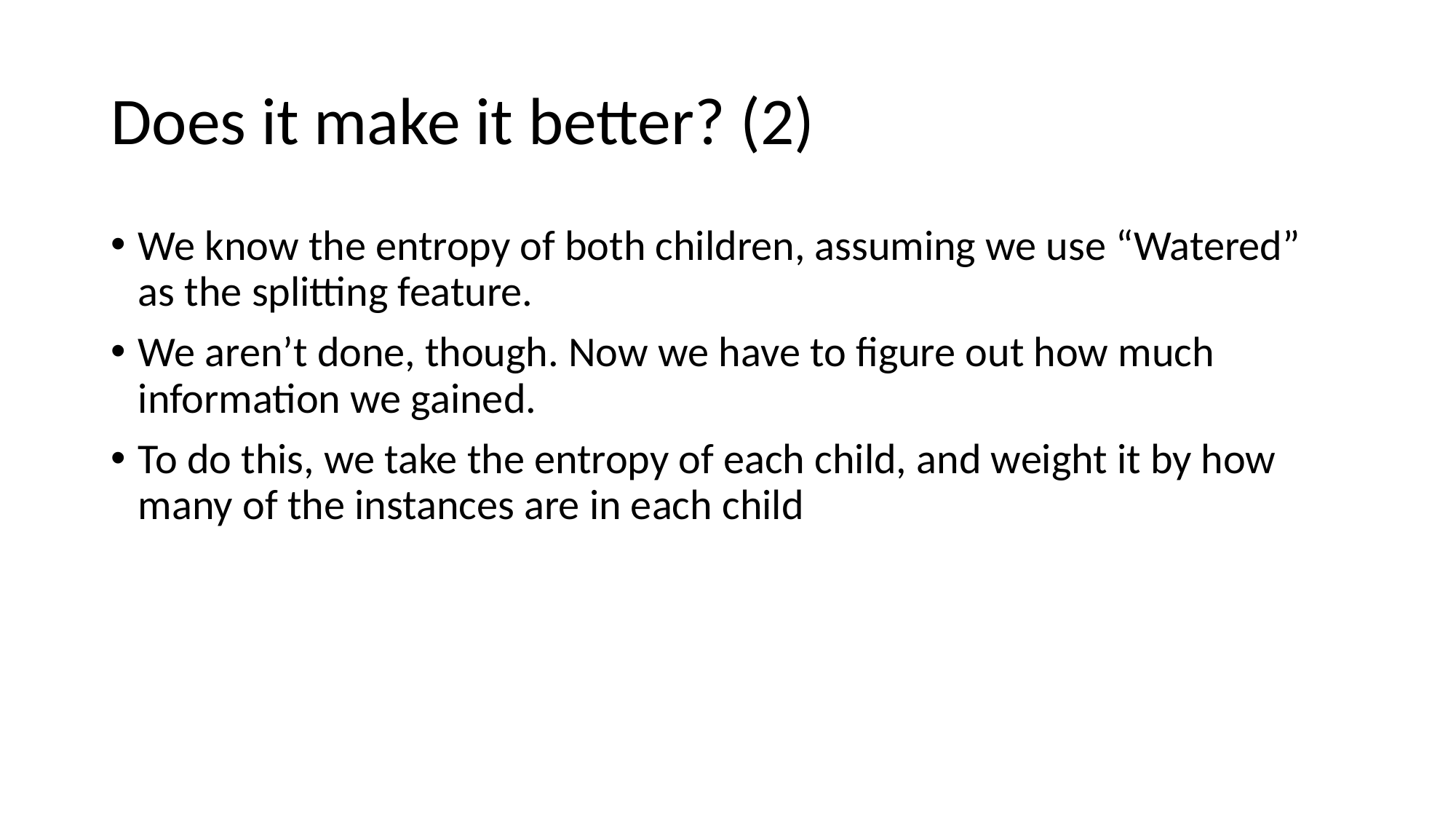

# Does it make it better? (2)
We know the entropy of both children, assuming we use “Watered” as the splitting feature.
We aren’t done, though. Now we have to figure out how much information we gained.
To do this, we take the entropy of each child, and weight it by how many of the instances are in each child